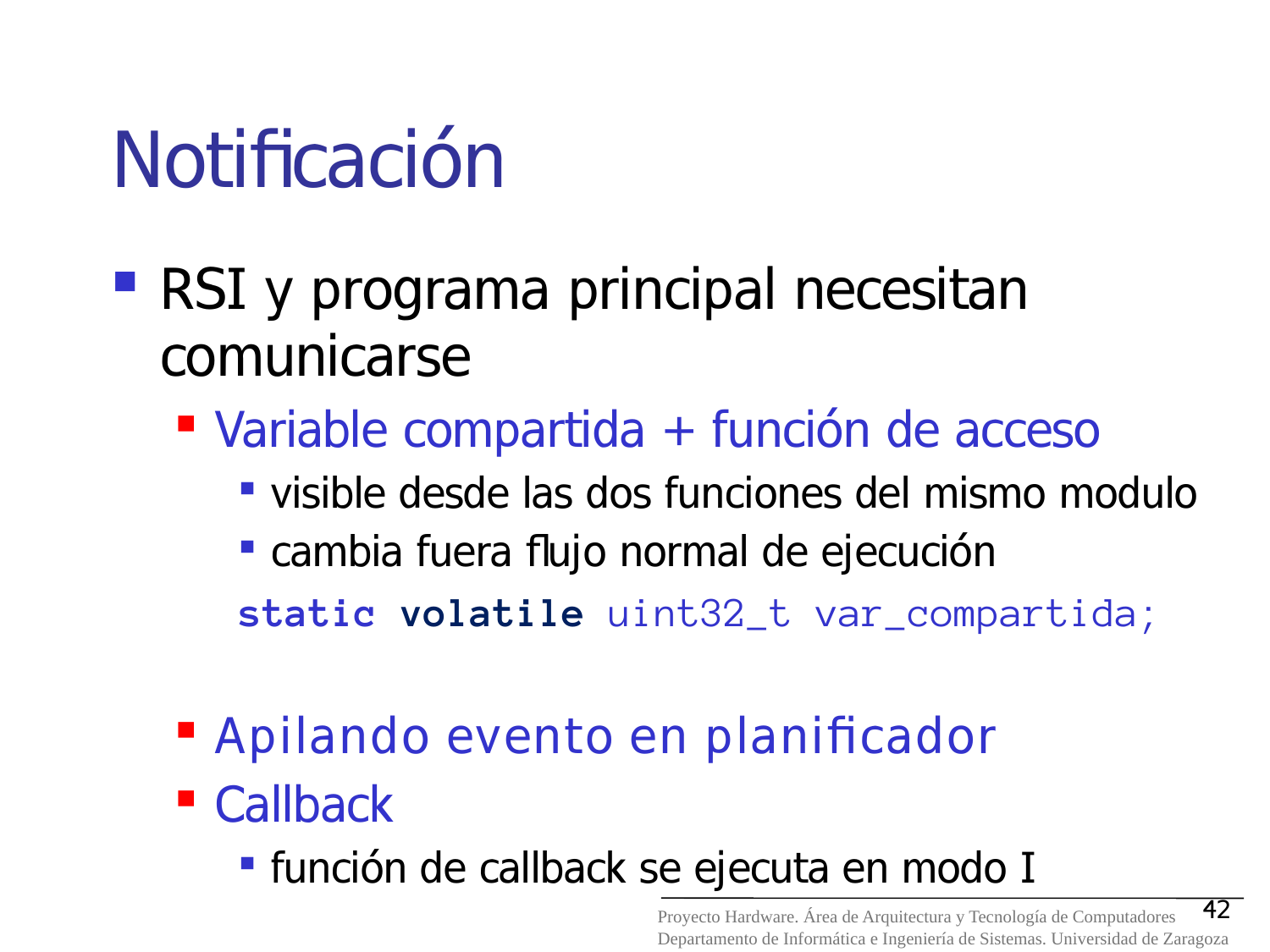

# Notificación
RSI y programa principal necesitan comunicarse
Variable compartida + función de acceso
visible desde las dos funciones del mismo modulo
cambia fuera flujo normal de ejecución
static volatile uint32_t var_compartida;

Apilando evento en planificador
Callback
función de callback se ejecuta en modo I
42